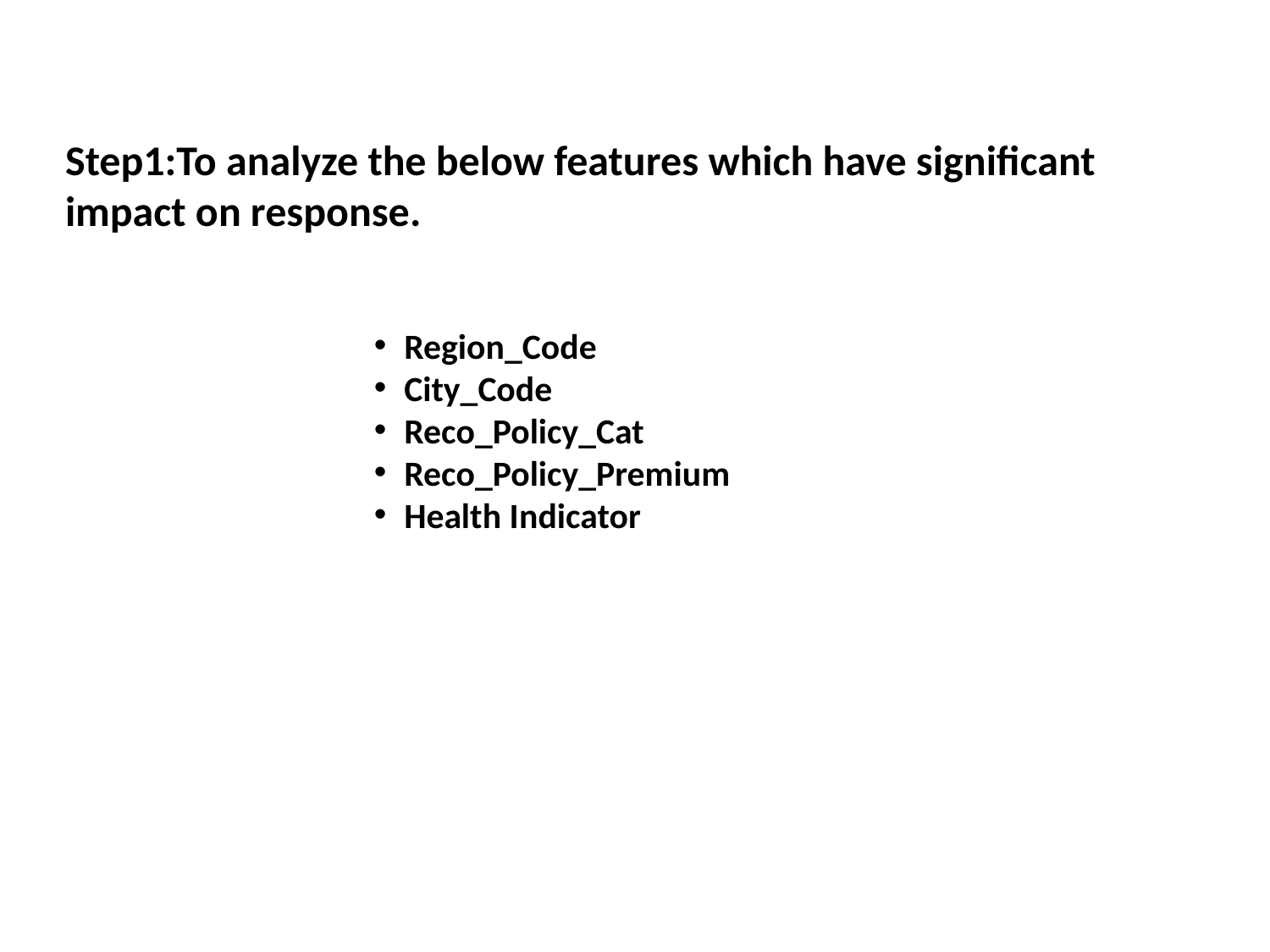

Step1:To analyze the below features which have significant impact on response.
Region_Code
City_Code
Reco_Policy_Cat
Reco_Policy_Premium
Health Indicator